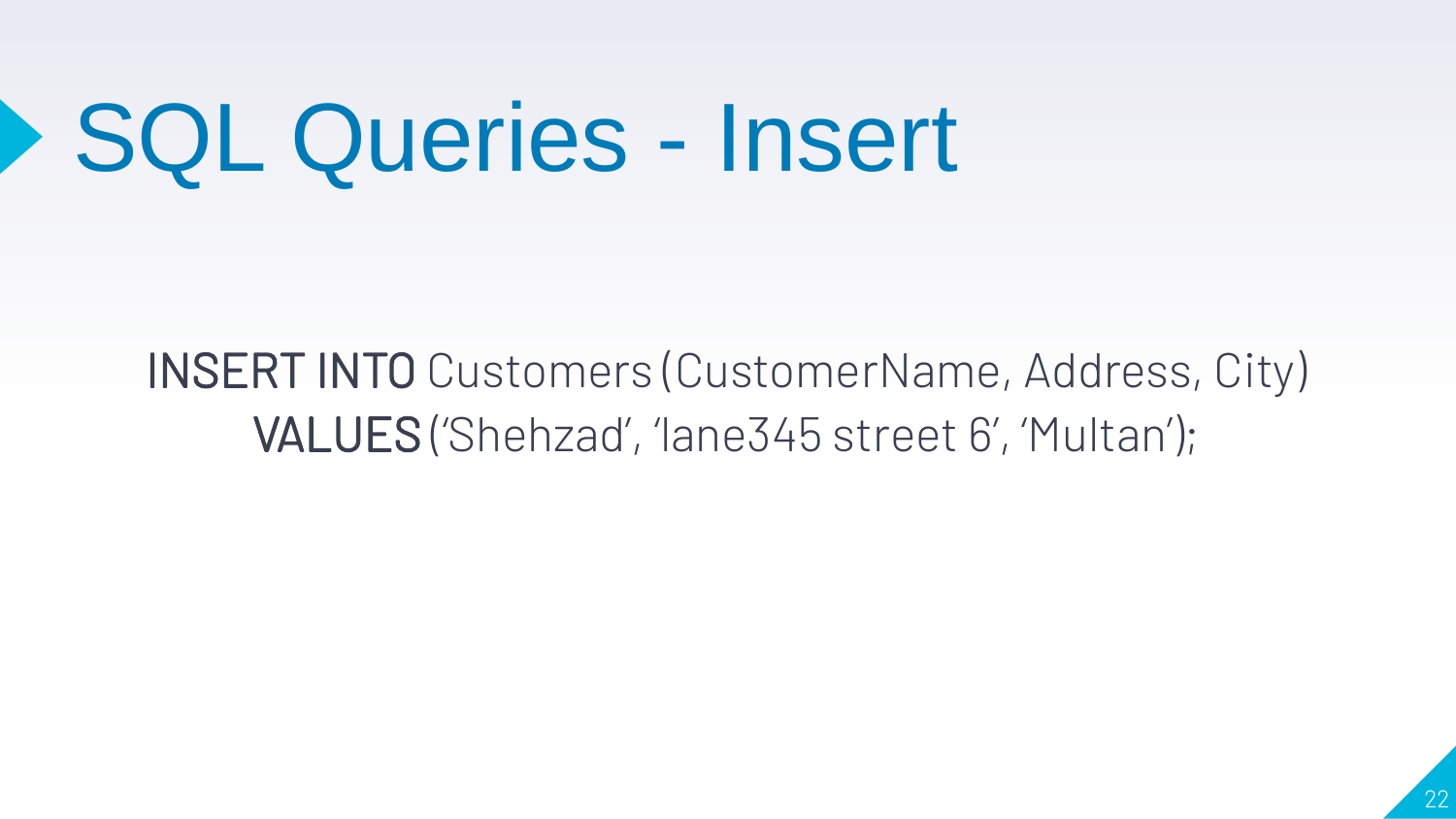

# SQL Queries - Insert

INSERT INTO Customers (CustomerName, Address, City)
VALUES (‘Shehzad’, ‘lane345 street 6’, ‘Multan’);
22